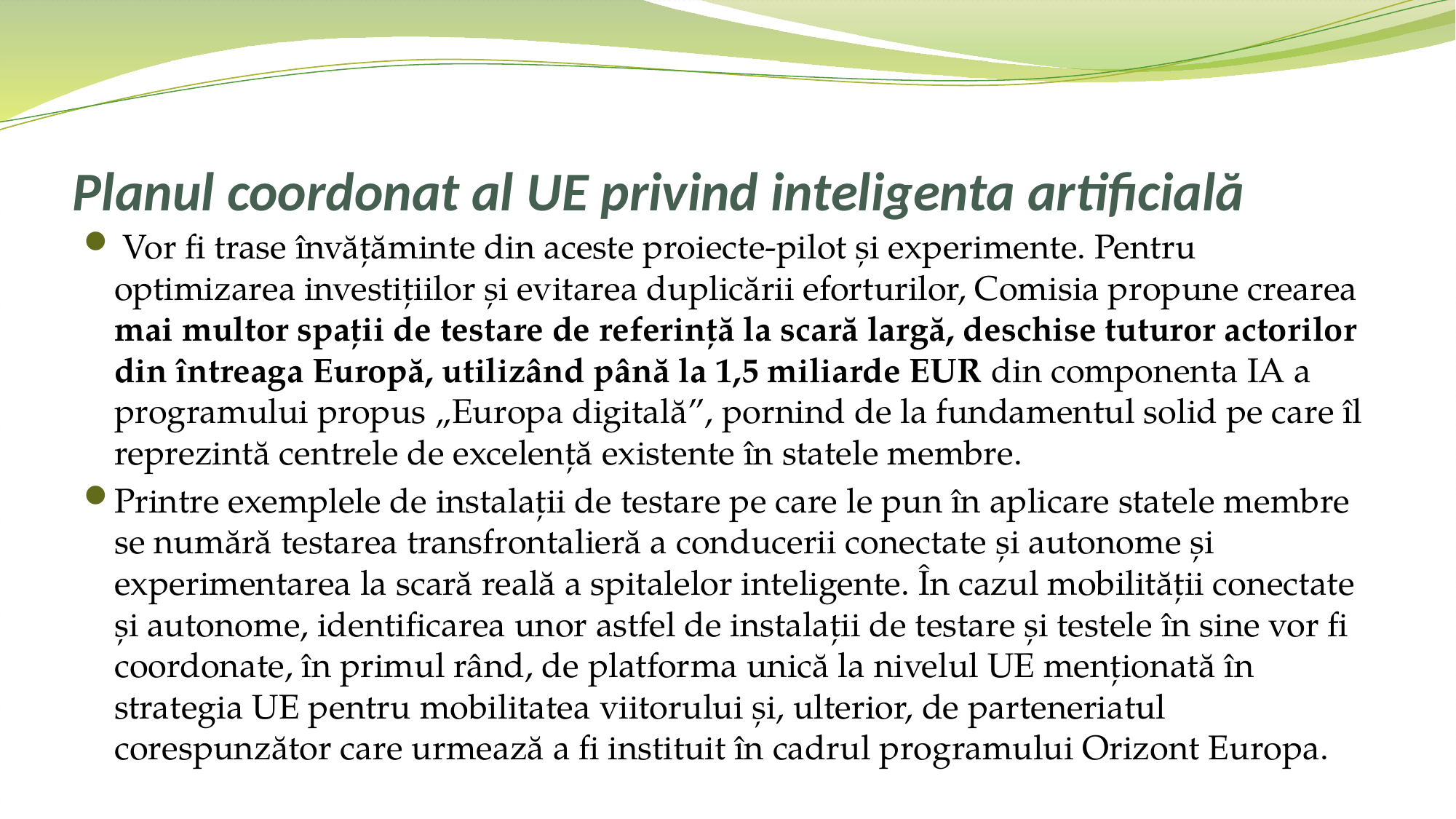

# Planul coordonat al UE privind inteligenta artificială
 Vor fi trase învățăminte din aceste proiecte-pilot și experimente. Pentru optimizarea investițiilor și evitarea duplicării eforturilor, Comisia propune crearea mai multor spații de testare de referință la scară largă, deschise tuturor actorilor din întreaga Europă, utilizând până la 1,5 miliarde EUR din componenta IA a programului propus „Europa digitală”, pornind de la fundamentul solid pe care îl reprezintă centrele de excelență existente în statele membre.
Printre exemplele de instalații de testare pe care le pun în aplicare statele membre se numără testarea transfrontalieră a conducerii conectate și autonome și experimentarea la scară reală a spitalelor inteligente. În cazul mobilității conectate și autonome, identificarea unor astfel de instalații de testare și testele în sine vor fi coordonate, în primul rând, de platforma unică la nivelul UE menționată în strategia UE pentru mobilitatea viitorului și, ulterior, de parteneriatul corespunzător care urmează a fi instituit în cadrul programului Orizont Europa.